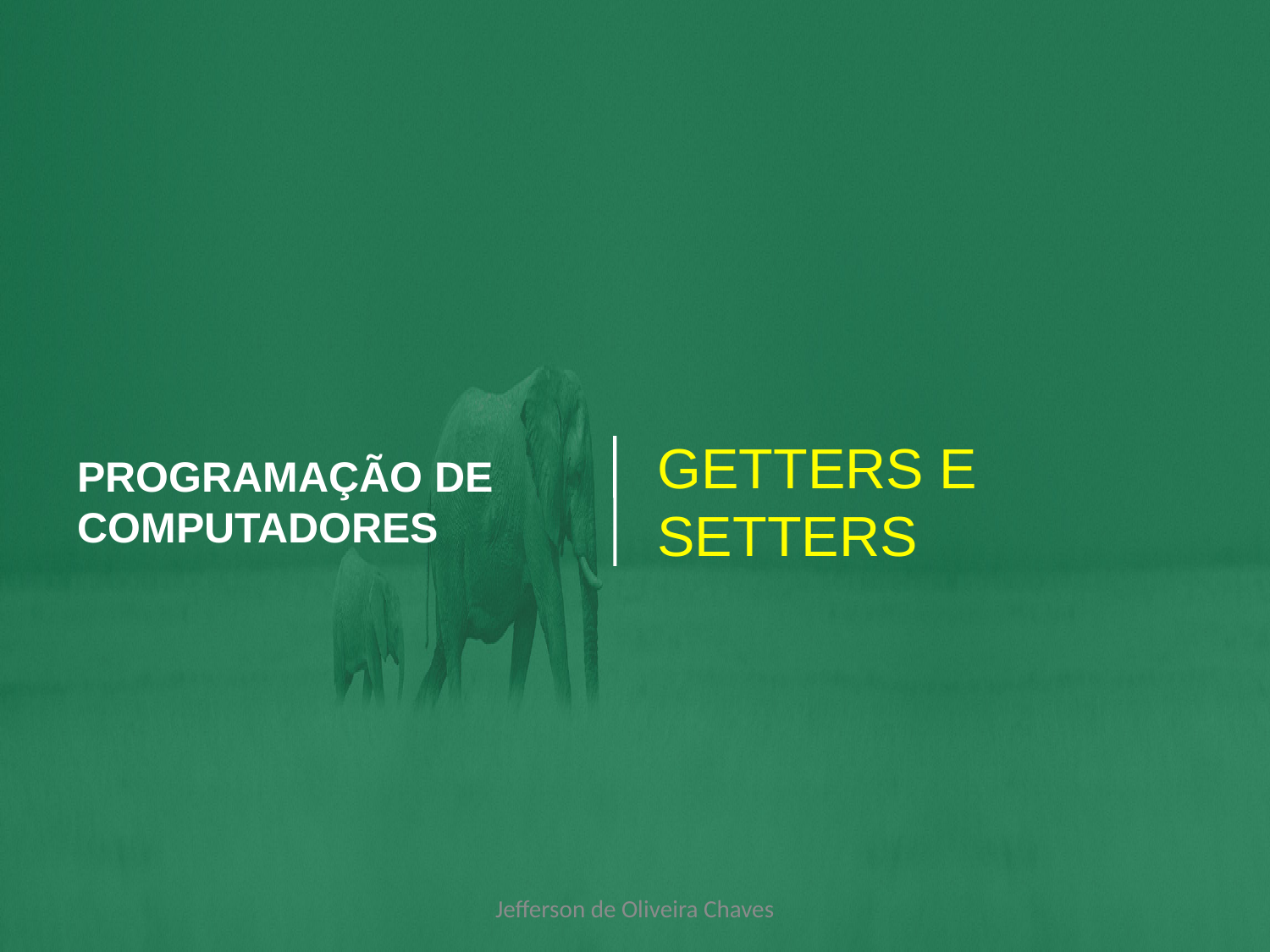

GETTERS E SETTERS
PROGRAMAÇÃO DE COMPUTADORES
Jefferson de Oliveira Chaves